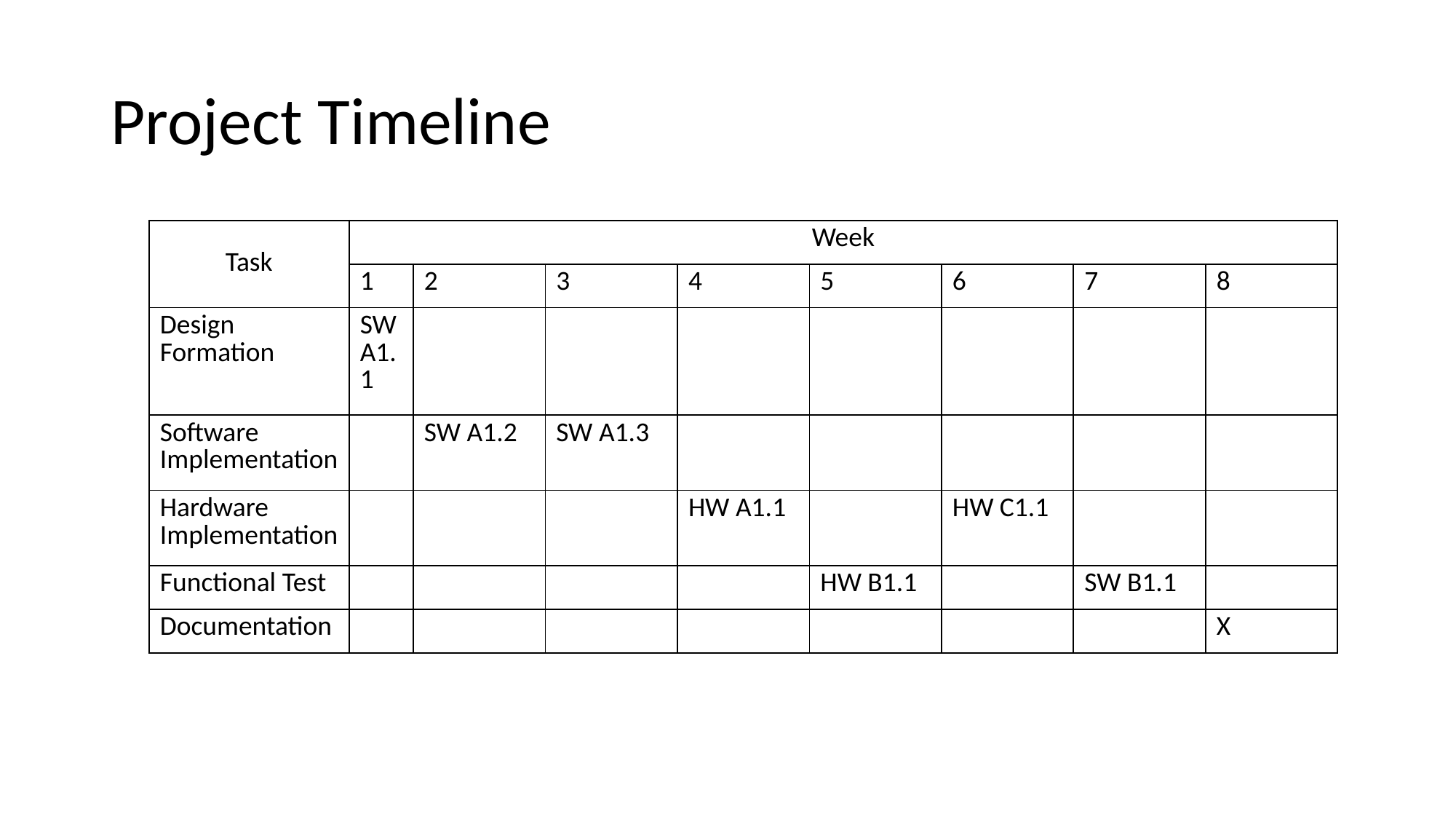

# Project Timeline
| Task | Week |  |  |  |  |  |  |  |
| --- | --- | --- | --- | --- | --- | --- | --- | --- |
|  | 1 | 2 | 3 | 4 | 5 | 6 | 7 | 8 |
| Design Formation | SW A1.1 |  |  |  |  |  |  |  |
| Software Implementation |  | SW A1.2 | SW A1.3 |  |  |  |  |  |
| Hardware Implementation |  |  |  | HW A1.1 |  | HW C1.1 |  |  |
| Functional Test |  |  |  |  | HW B1.1 |  | SW B1.1 |  |
| Documentation |  |  |  |  |  |  |  | X |